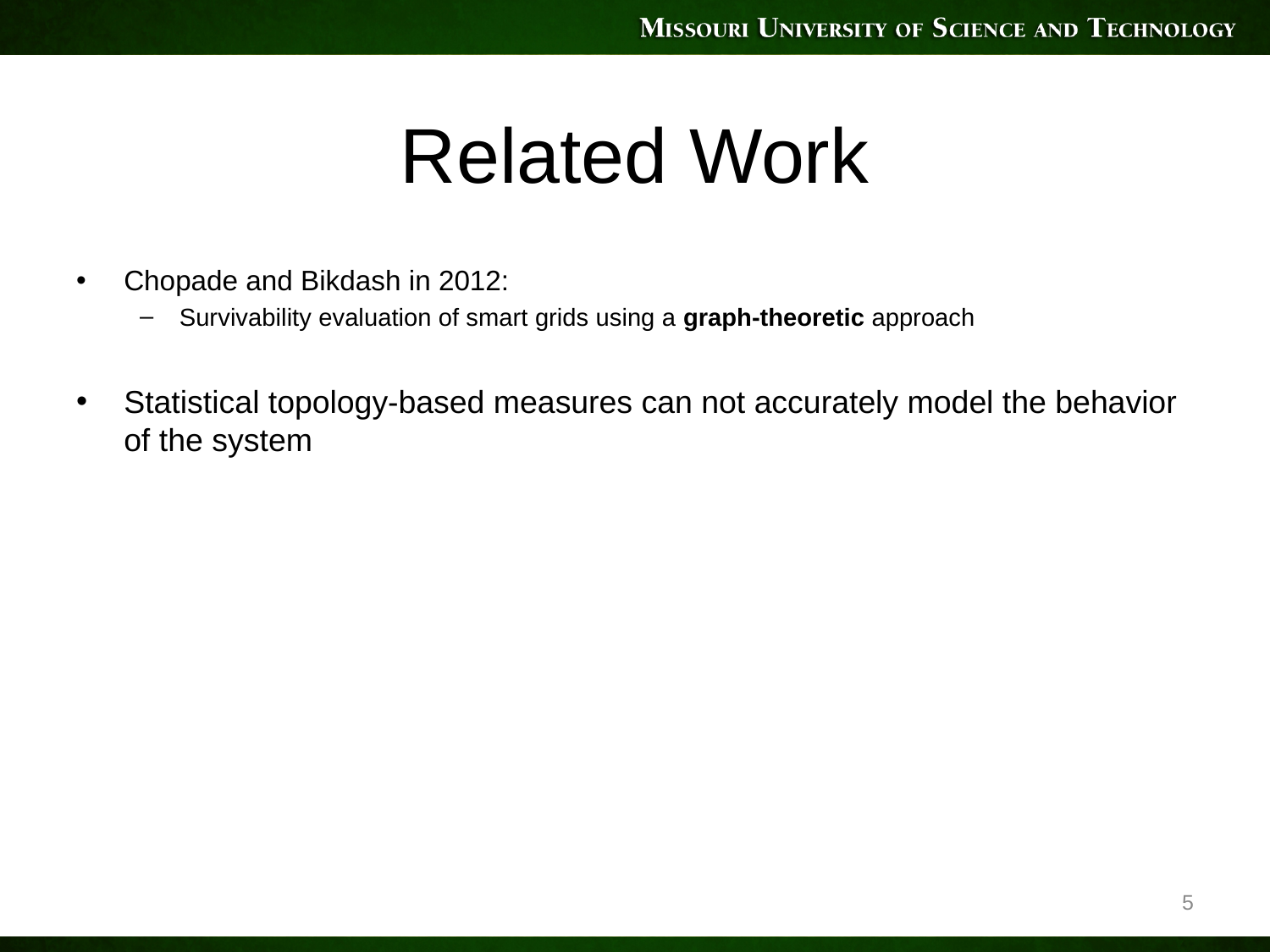

# Related Work
Chopade and Bikdash in 2012:
Survivability evaluation of smart grids using a graph-theoretic approach

Statistical topology-based measures can not accurately model the behavior of the system
5